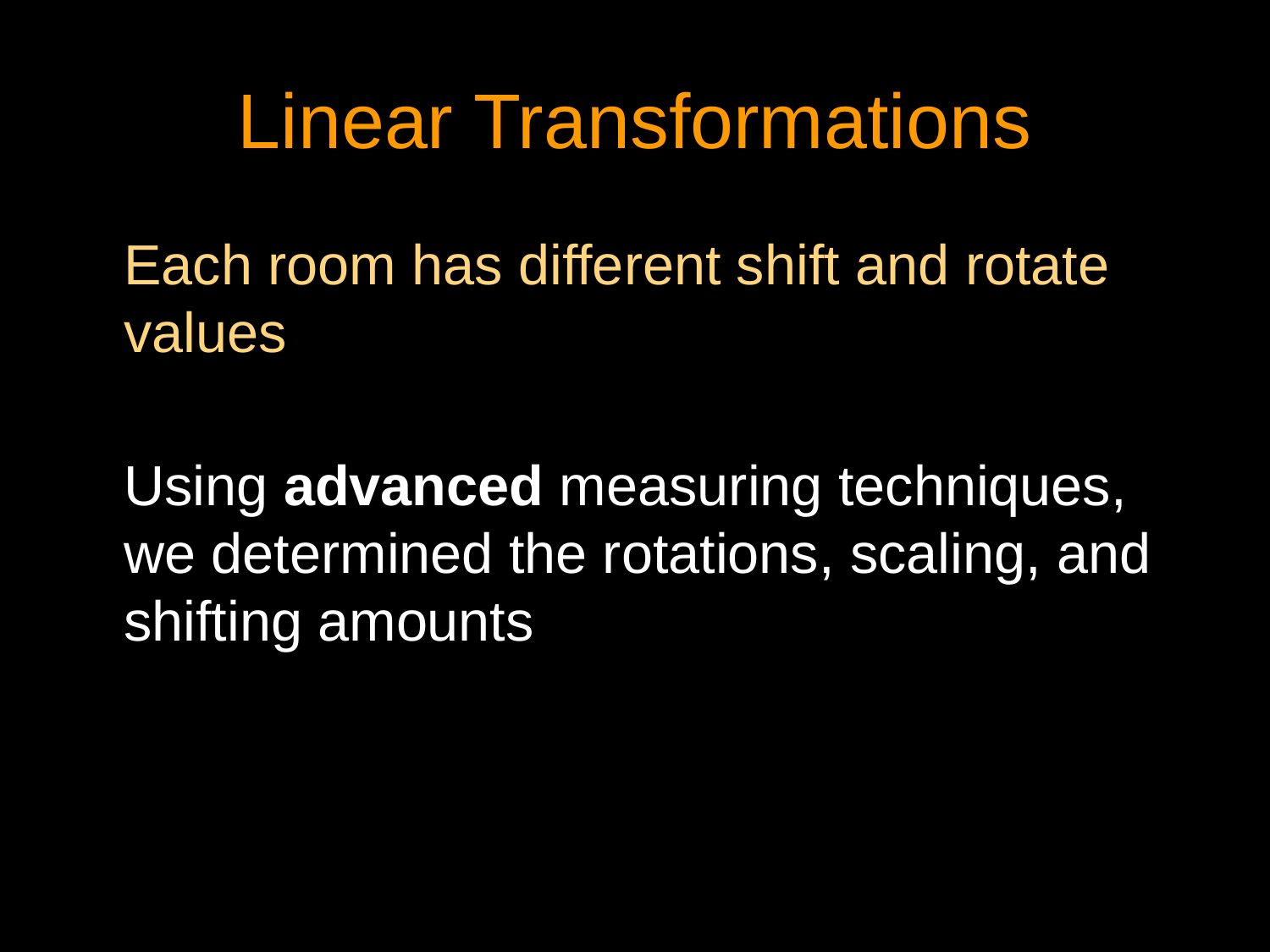

# Linear Transformations
Each room has different shift and rotate values

Using advanced measuring techniques, we determined the rotations, scaling, and shifting amounts